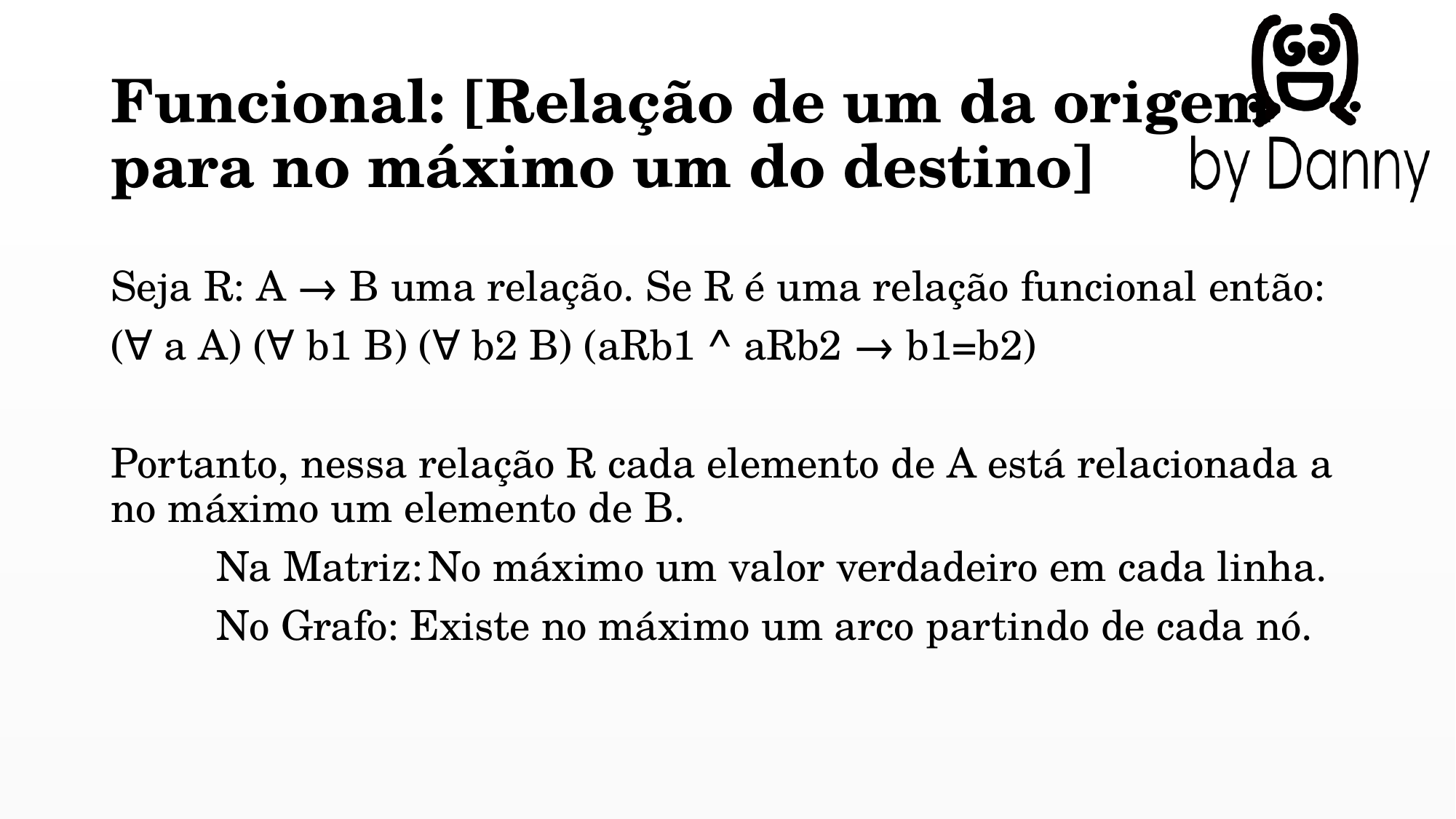

# Funcional: [Relação de um da origem para no máximo um do destino]
Seja R: A → B uma relação. Se R é uma relação funcional então:
(∀ a A) (∀ b1 B) (∀ b2 B) (aRb1 ^ aRb2 → b1=b2)

Portanto, nessa relação R cada elemento de A está relacionada a no máximo um elemento de B.
	Na Matriz:	No máximo um valor verdadeiro em cada linha.
	No Grafo: Existe no máximo um arco partindo de cada nó.